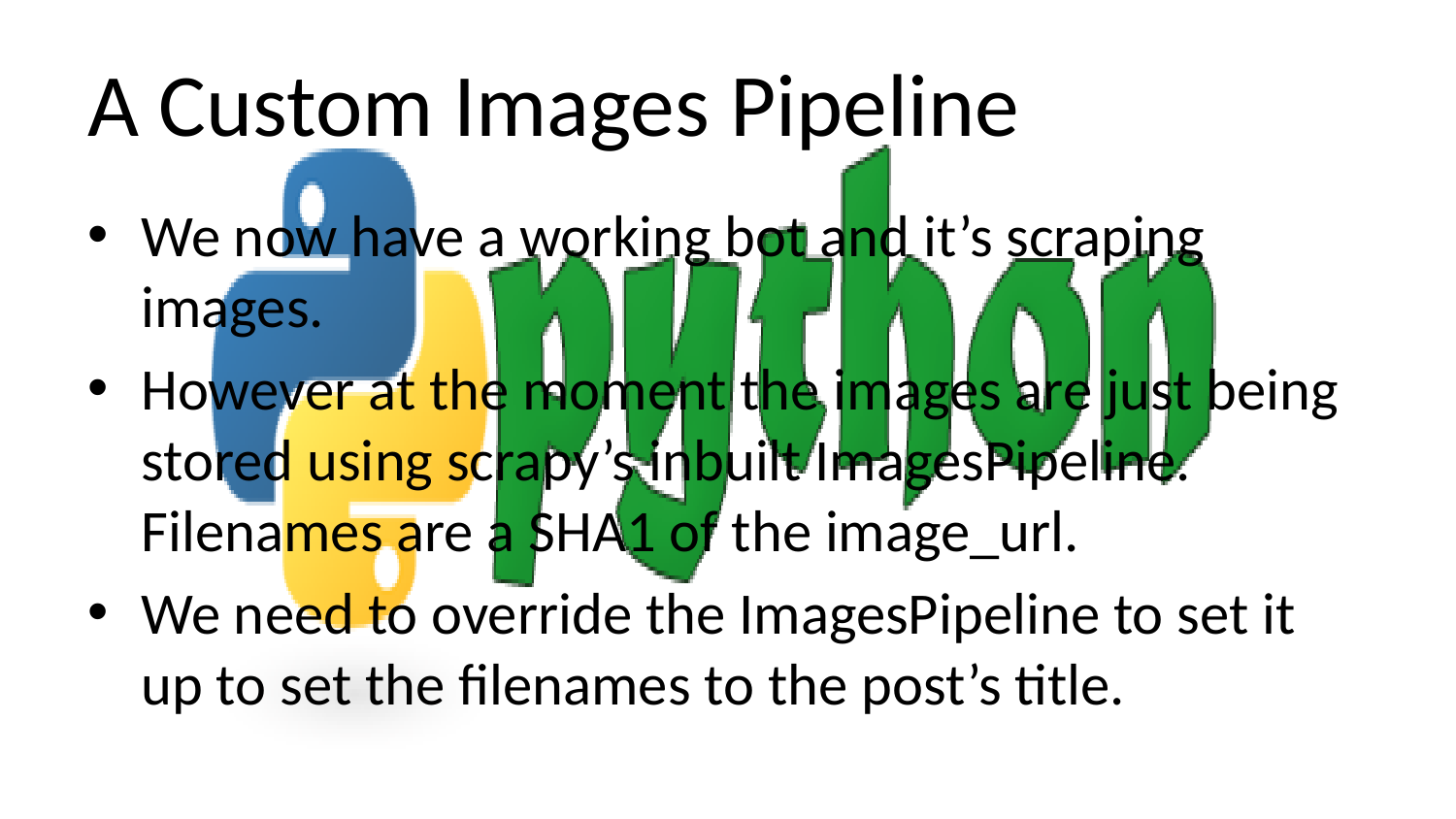

# A Custom Images Pipeline
We now have a working bot and it’s scraping images.
However at the moment the images are just being stored using scrapy’s inbuilt ImagesPipeline.  Filenames are a SHA1 of the image_url.
We need to override the ImagesPipeline to set it up to set the filenames to the post’s title.